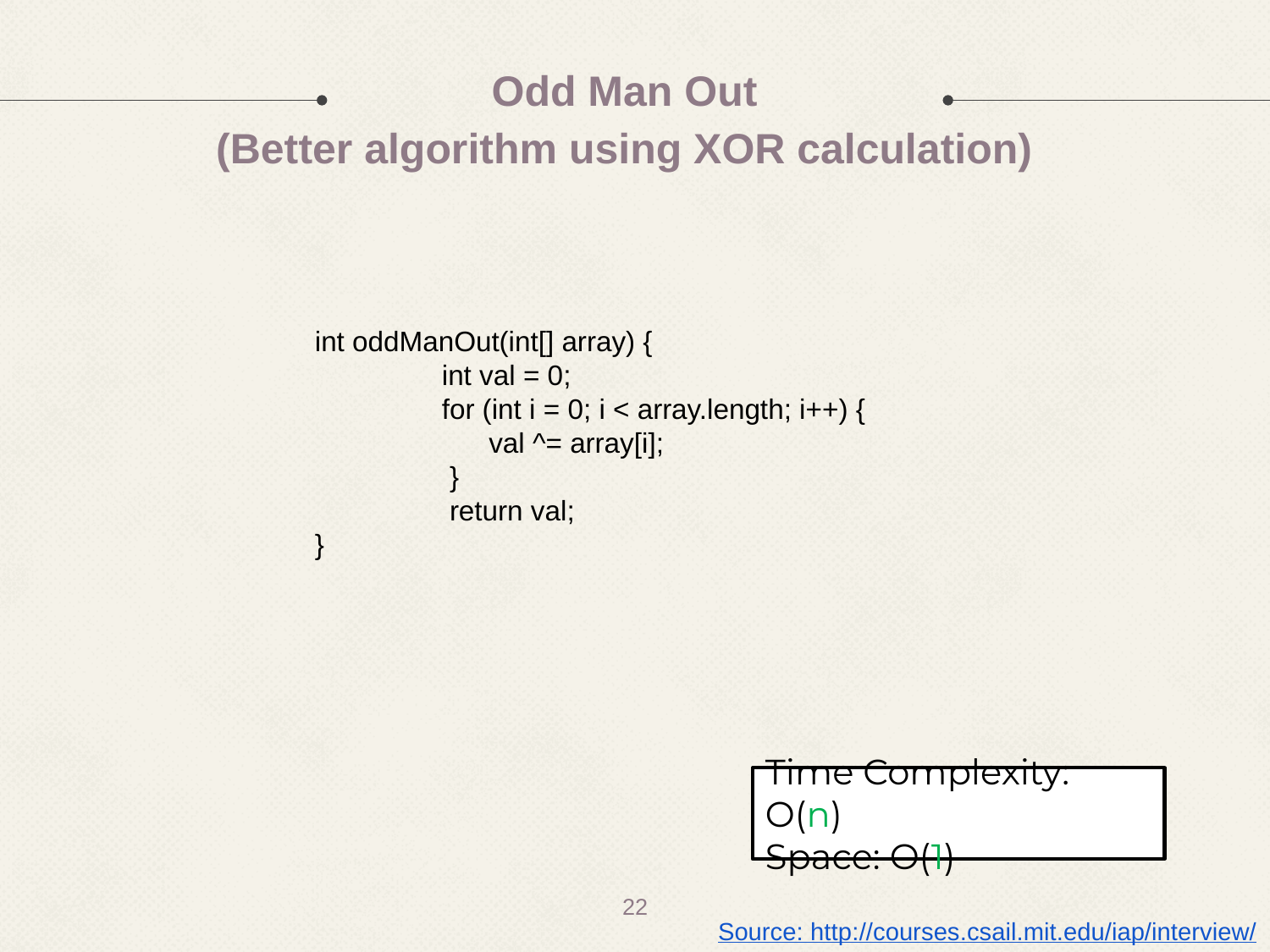

Odd Man Out
(Better algorithm using XOR calculation)
int oddManOut(int[] array) {
 	int val = 0;
 	for (int i = 0; i < array.length; i++) {
 	      val ^= array[i];
	 }
	 return val;
}
Time Complexity: O(n)
Space: O(1)
22
Source: http://courses.csail.mit.edu/iap/interview/